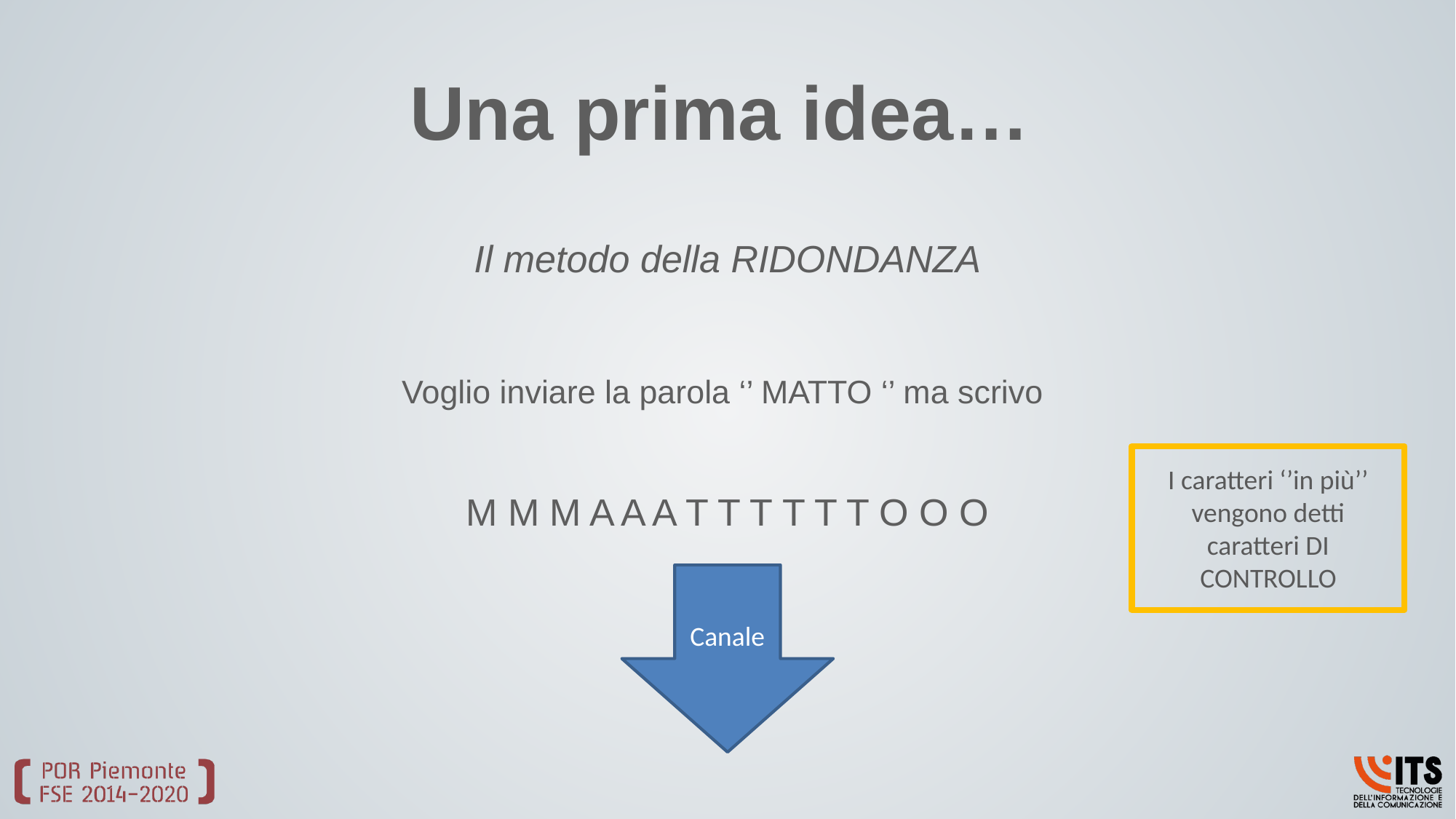

# Una prima idea…
Il metodo della RIDONDANZA

Voglio inviare la parola ‘’ MATTO ‘’ ma scrivo

M M M A A A T T T T T T O O O
I caratteri ‘’in più’’ vengono detti caratteri DI CONTROLLO
Canale